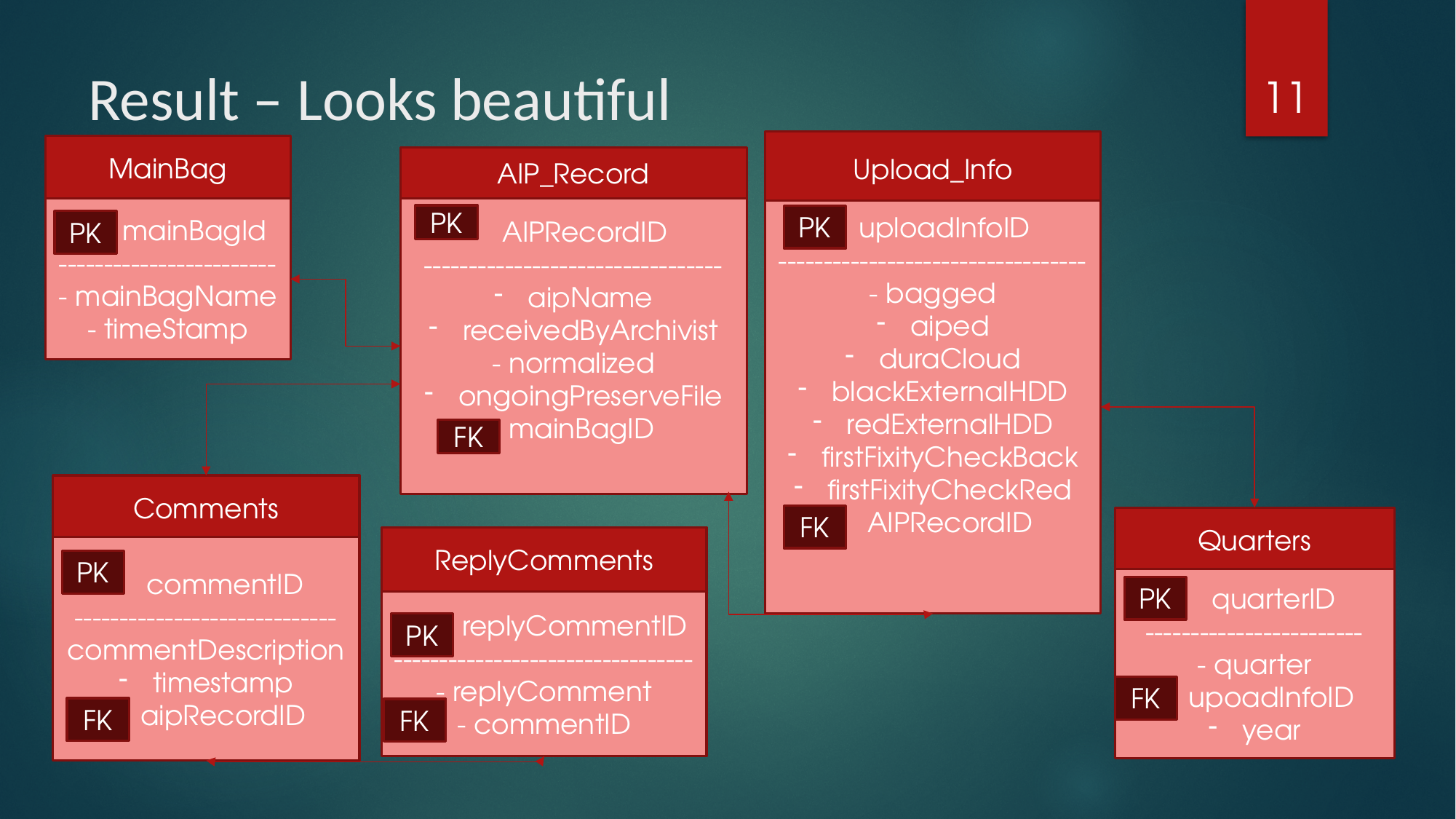

11
# Result – Looks beautiful
Upload_Info
MainBag
AIP_Record
   AIPRecordID
---------------------------------
aipName
receivedByArchivist
- normalized
ongoingPreserveFile
- mainBagID

       mainBagId
------------------------
- mainBagName
- timeStamp
   uploadInfoID
----------------------------------
- bagged
aiped
duraCloud
blackExternalHDD
redExternalHDD
firstFixityCheckBack
firstFixityCheckRed
AIPRecordID

PK
PK
PK
FK
Comments
FK
Quarters
ReplyComments
     commentID
-----------------------------
commentDescription
timestamp
aipRecordID
PK
     quarterID
------------------------
- quarter
upoadInfoID
year
PK
        replyCommentID
---------------------------------
- replyComment
- commentID
PK
FK
FK
FK